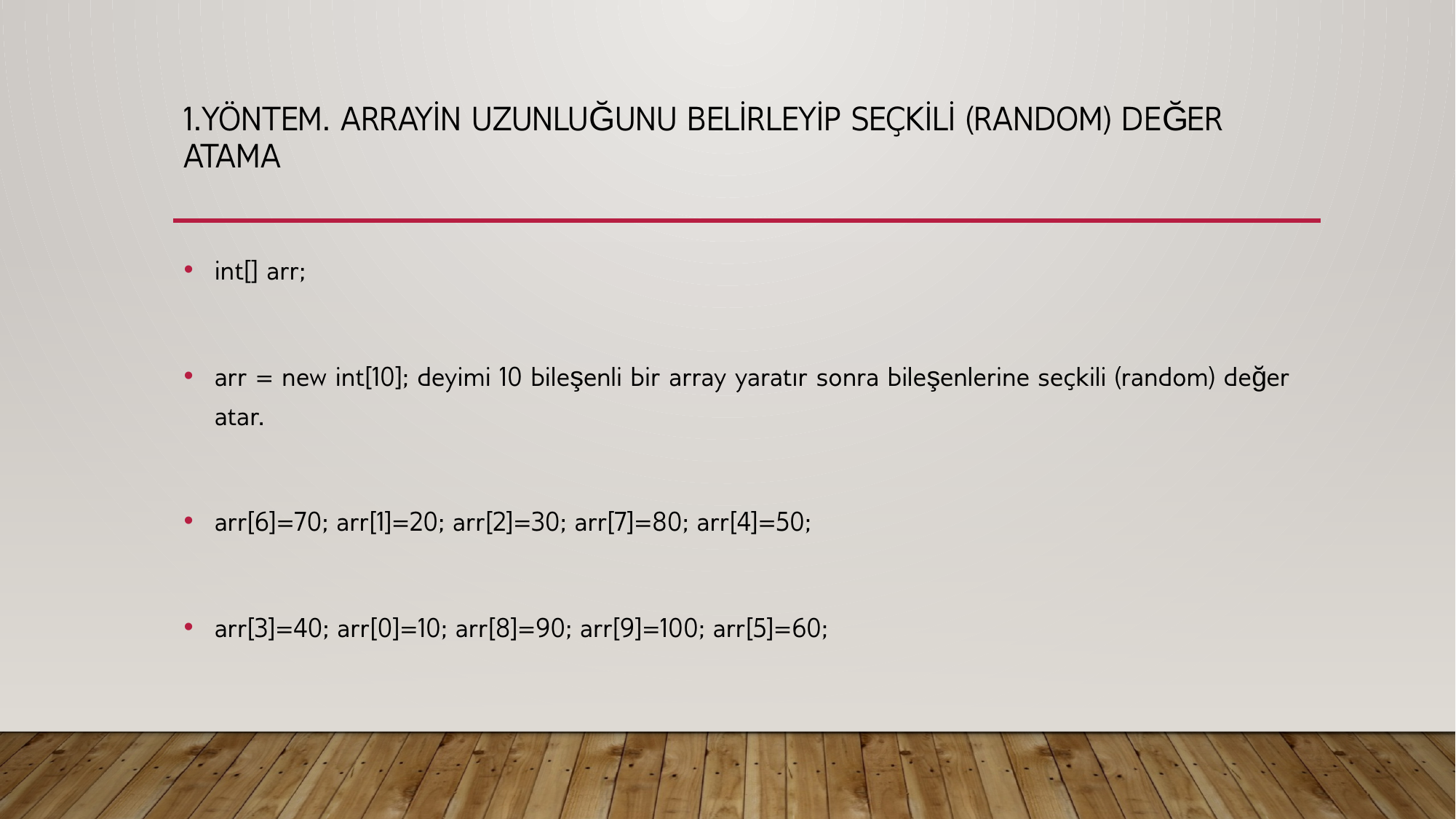

15
# 1.Yöntem. Arrayin uzunluğunu belirleyip seçkili (random) değer atama

int[] arr;

arr = new int[10]; deyimi 10 bileşenli bir array yaratır sonra bileşenlerine seçkili (random) değer atar.

arr[6]=70; arr[1]=20; arr[2]=30; arr[7]=80; arr[4]=50;

arr[3]=40; arr[0]=10; arr[8]=90; arr[9]=100; arr[5]=60;